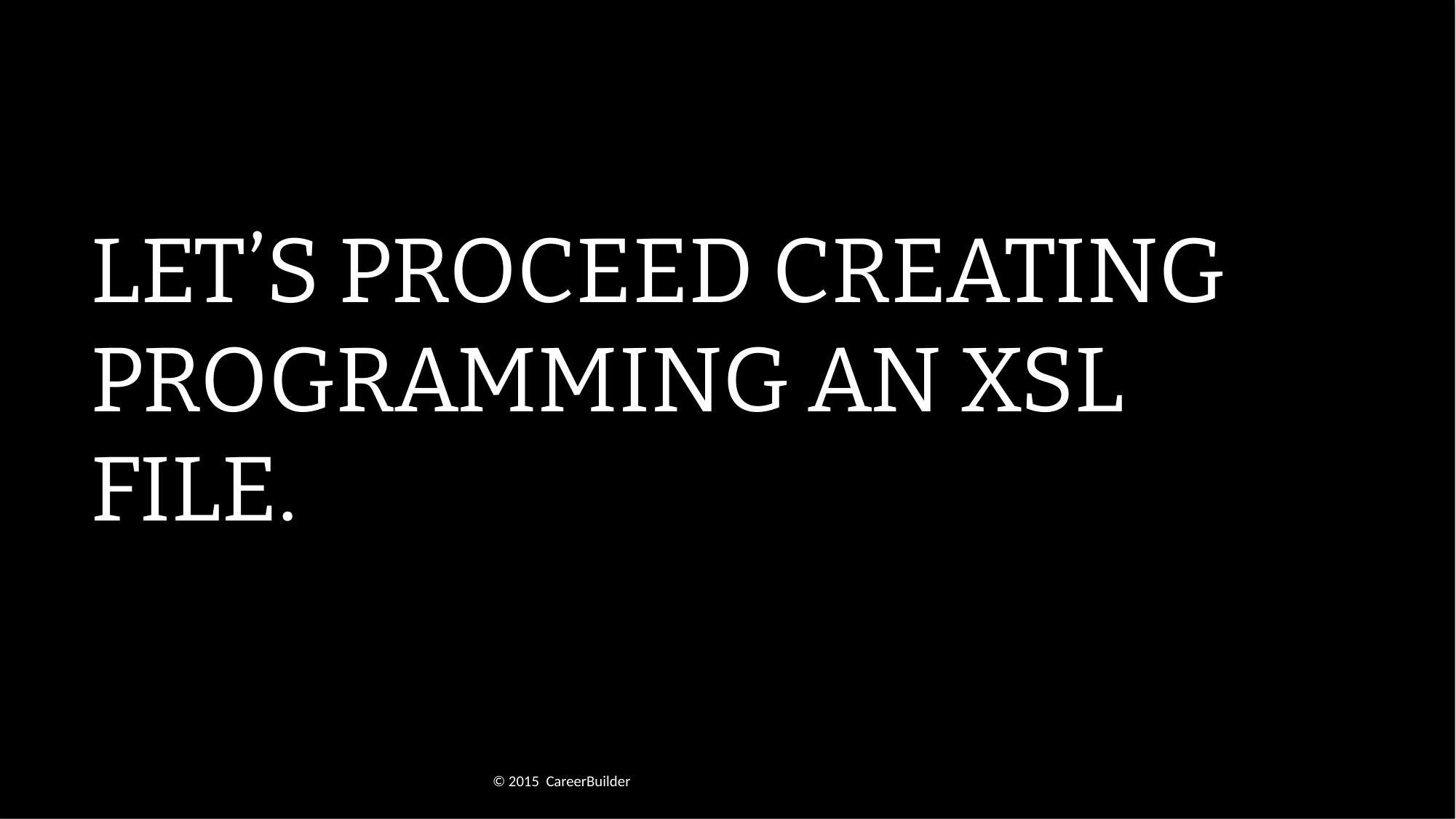

LET’S PROCEED CREATING PROGRAMMING AN XSL FILE.
© 2015  CareerBuilder